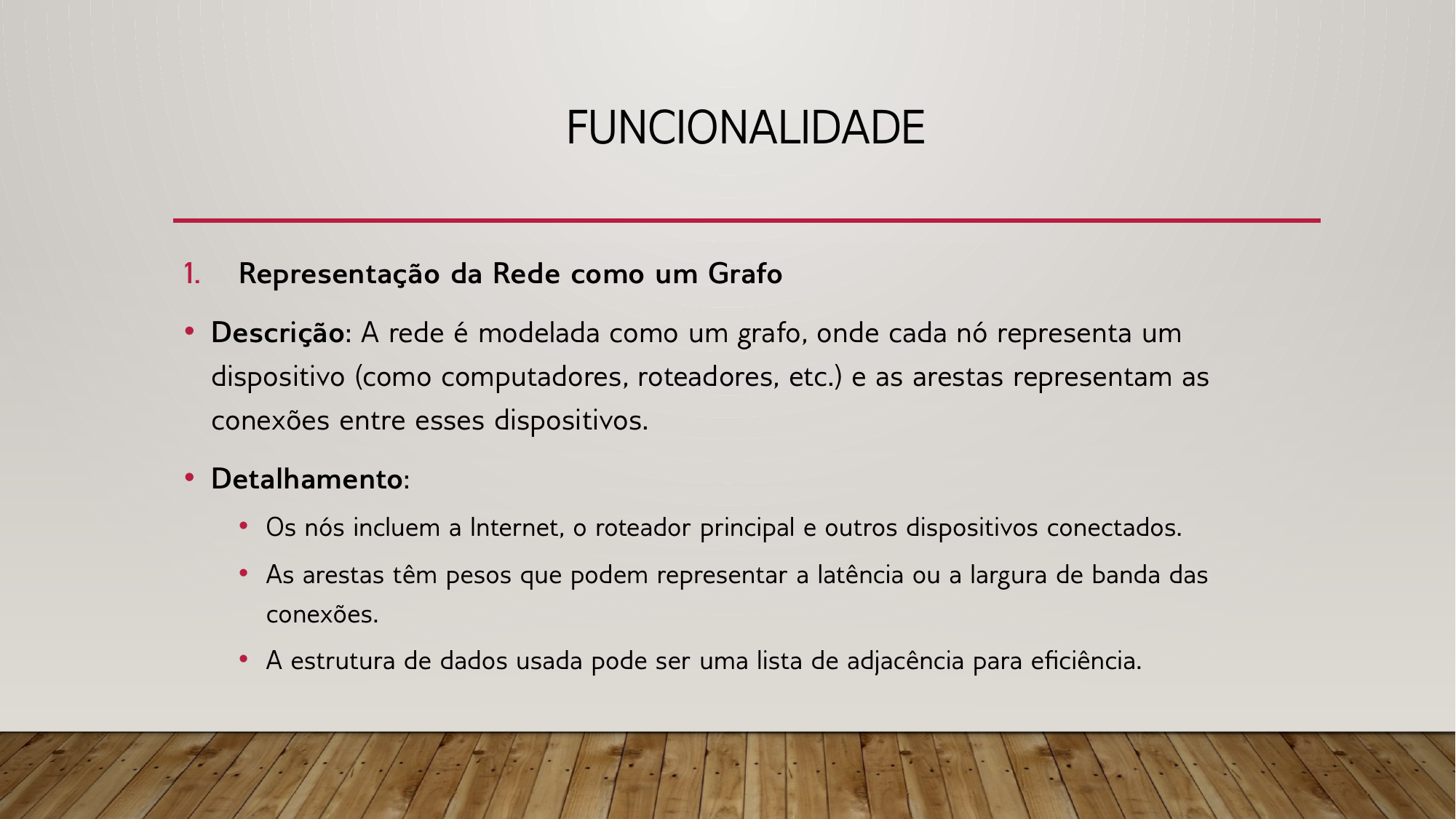

# Funcionalidade
Representação da Rede como um Grafo
Descrição: A rede é modelada como um grafo, onde cada nó representa um dispositivo (como computadores, roteadores, etc.) e as arestas representam as conexões entre esses dispositivos.
Detalhamento:
Os nós incluem a Internet, o roteador principal e outros dispositivos conectados.
As arestas têm pesos que podem representar a latência ou a largura de banda das conexões.
A estrutura de dados usada pode ser uma lista de adjacência para eficiência.